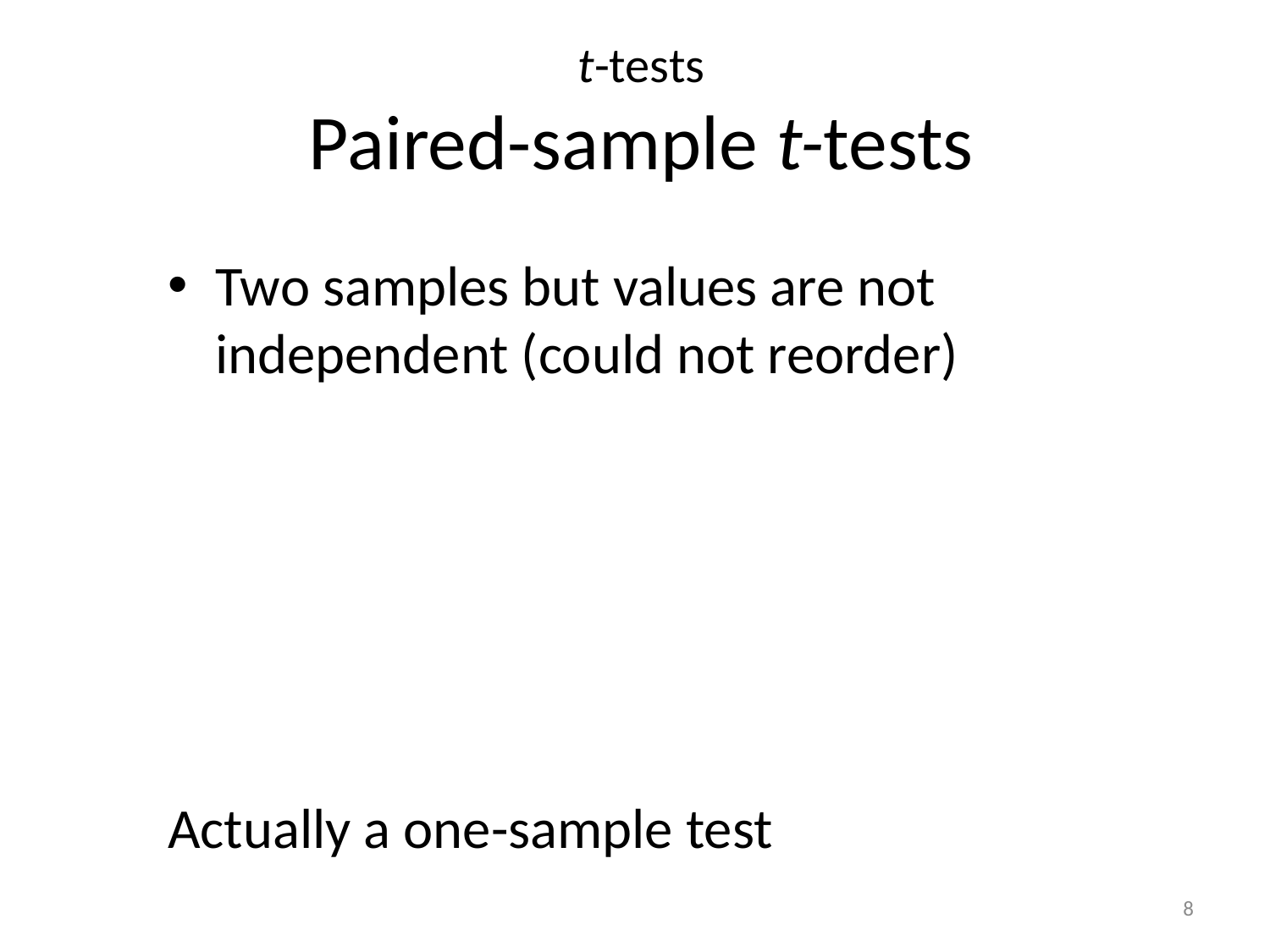

t-tests
Paired-sample t-tests
Two samples but values are not independent (could not reorder)

Actually a one-sample test

8